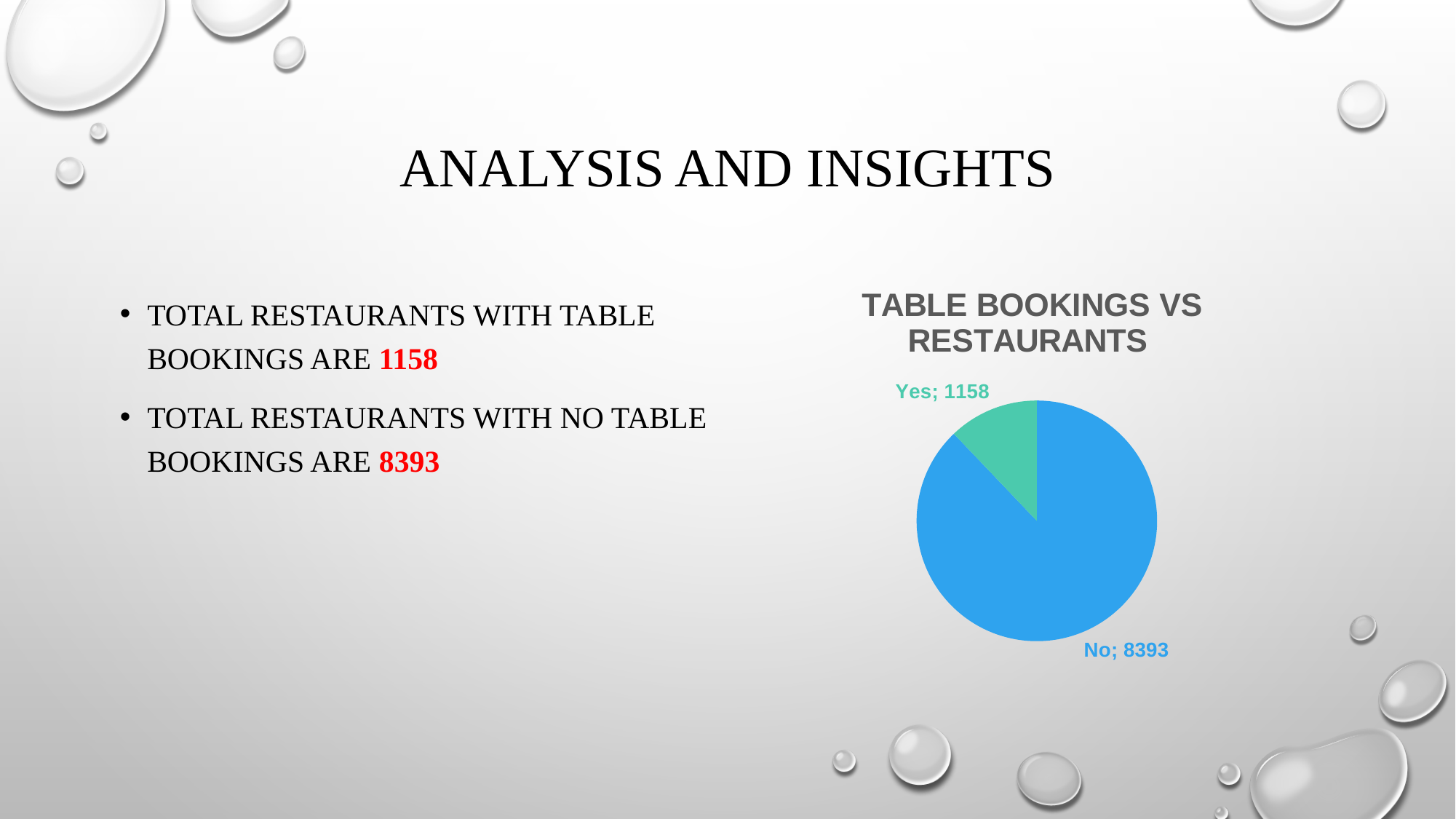

# ANALYSIS AND INSIGHTS

### Chart: TABLE BOOKINGS VS RESTAURANTS

| Category | Total |
|---|---|
| No | 8393.0 |
| Yes | 1158.0 |
TOTAL RESTAURANTS WITH TABLE BOOKINGS ARE 1158
TOTAL RESTAURANTS WITH NO TABLE BOOKINGS ARE 8393